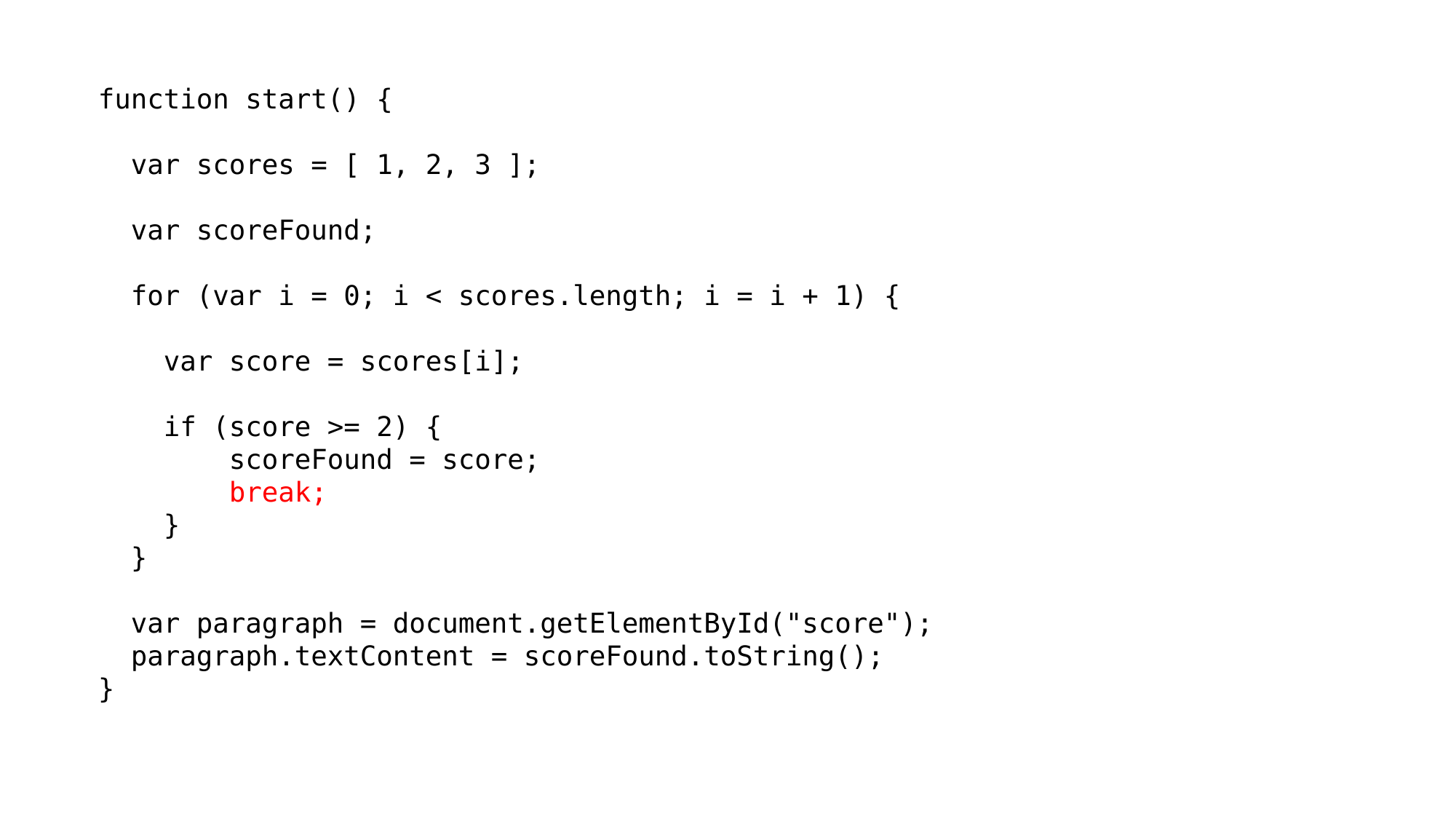

function start() {

  var scores = [ 1, 2, 3 ];

  var scoreFound;

  for (var i = 0; i < scores.length; i = i + 1) {

    var score = scores[i];

    if (score >= 2) {
        scoreFound = score;
        break;
    }
  }

  var paragraph = document.getElementById("score");
  paragraph.textContent = scoreFound.toString();
}